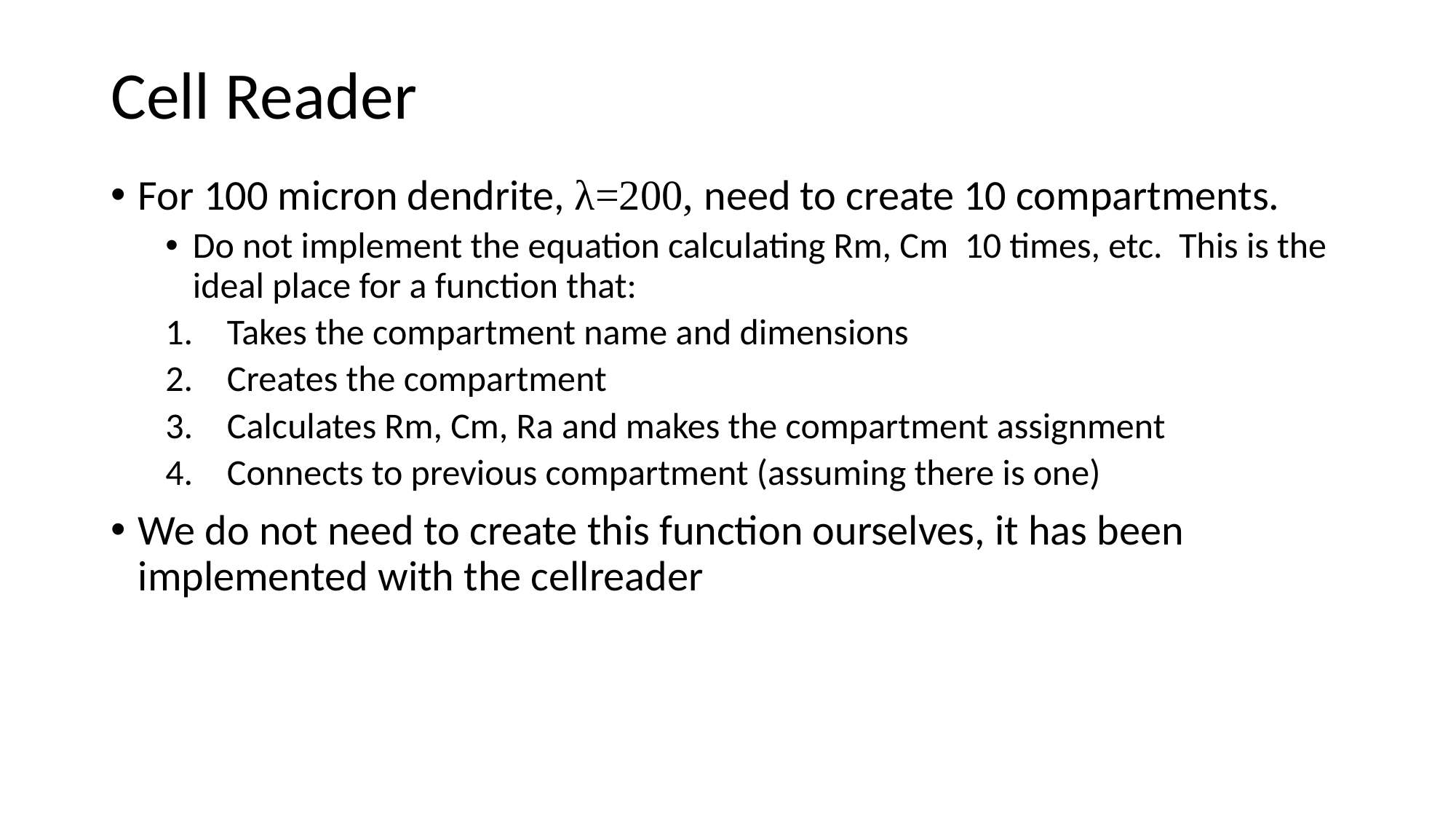

# Cell Reader
For 100 micron dendrite, λ=200, need to create 10 compartments.
Do not implement the equation calculating Rm, Cm  10 times, etc.  This is the ideal place for a function that:
Takes the compartment name and dimensions
Creates the compartment
Calculates Rm, Cm, Ra and makes the compartment assignment
Connects to previous compartment (assuming there is one)
We do not need to create this function ourselves, it has been implemented with the cellreader